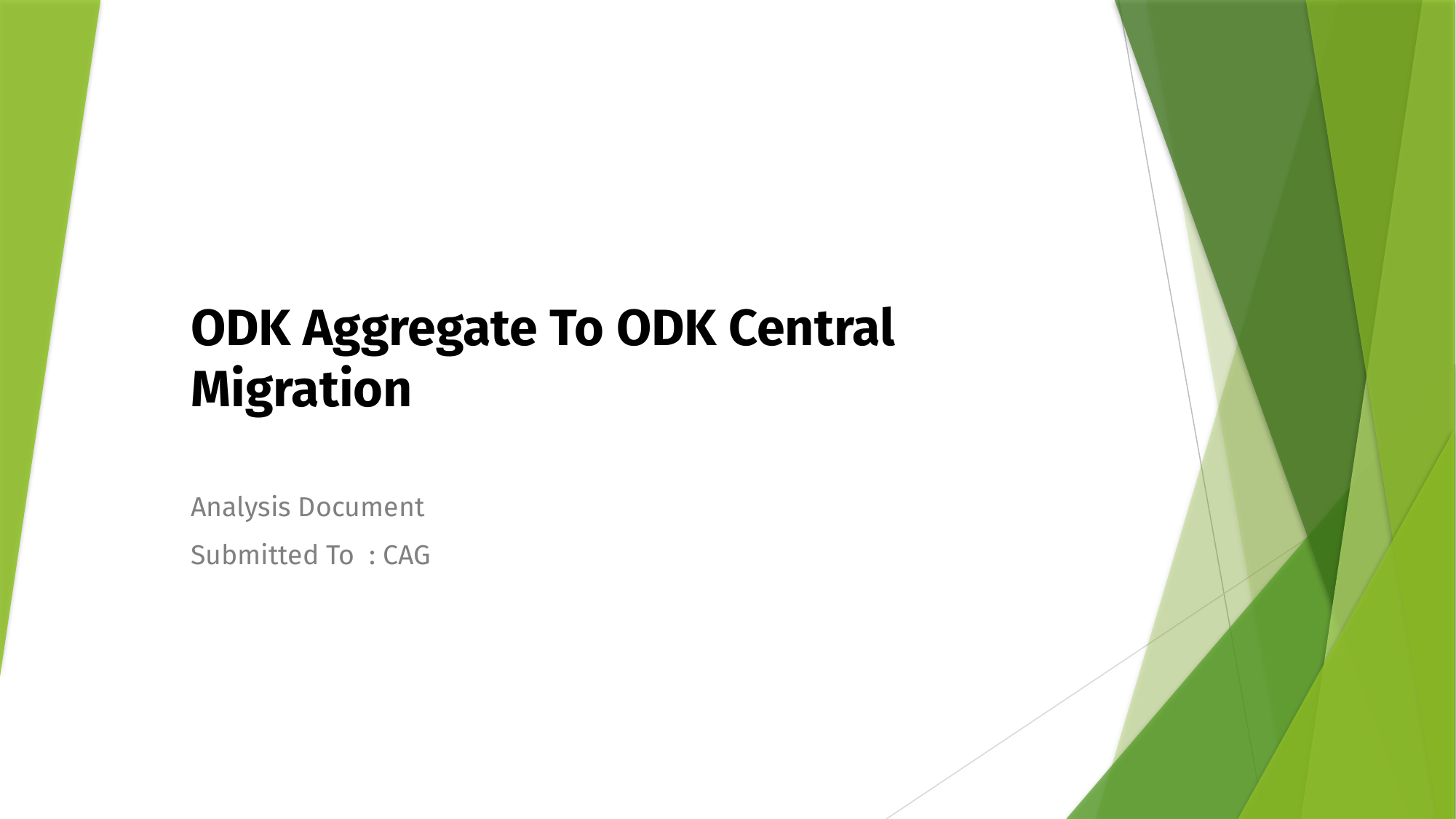

# ODK Aggregate To ODK Central Migration
Analysis Document
Submitted To  : CAG